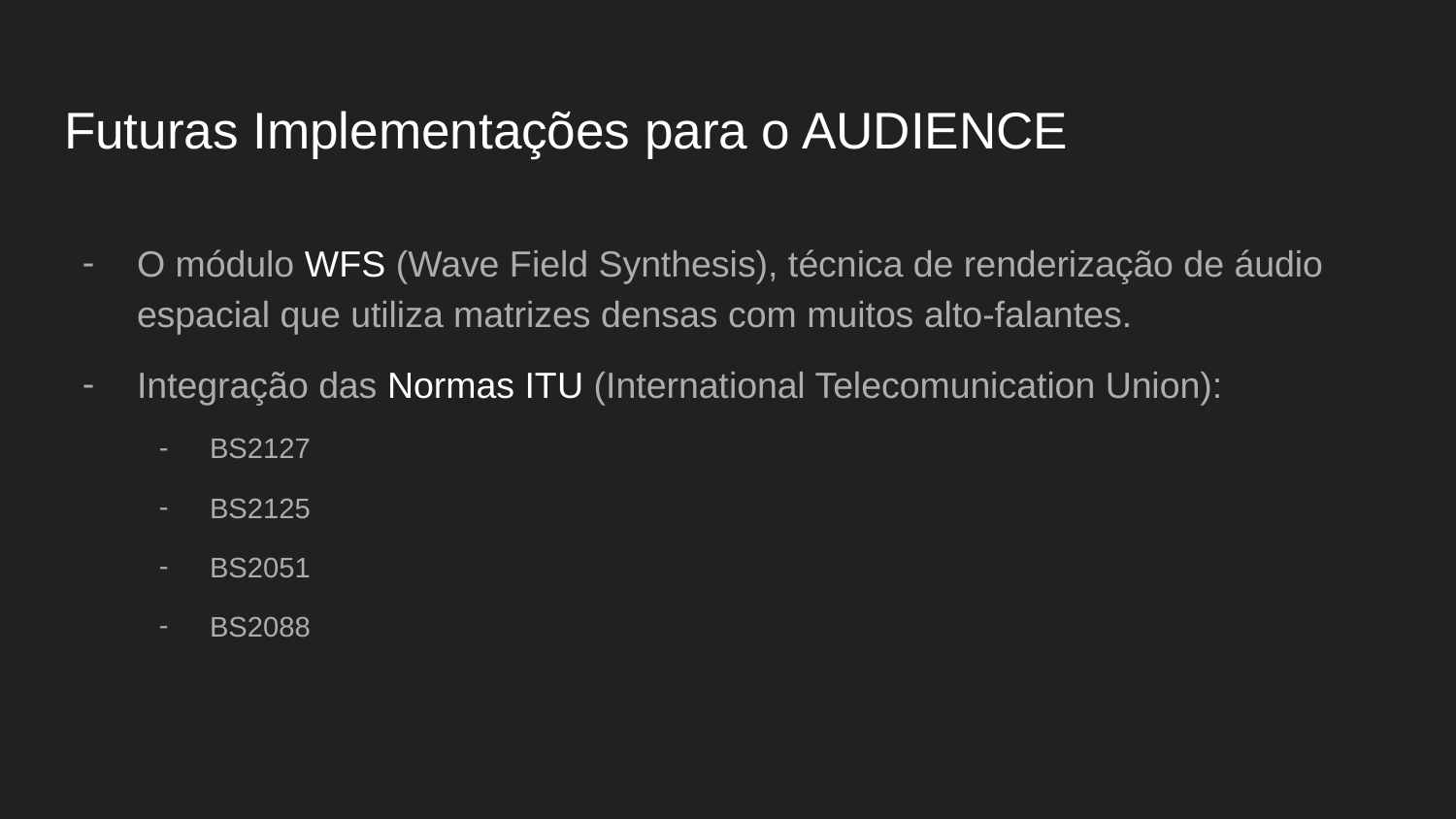

# Futuras Implementações para o AUDIENCE
O módulo WFS (Wave Field Synthesis), técnica de renderização de áudio espacial que utiliza matrizes densas com muitos alto-falantes.
Integração das Normas ITU (International Telecomunication Union):
BS2127
BS2125
BS2051
BS2088